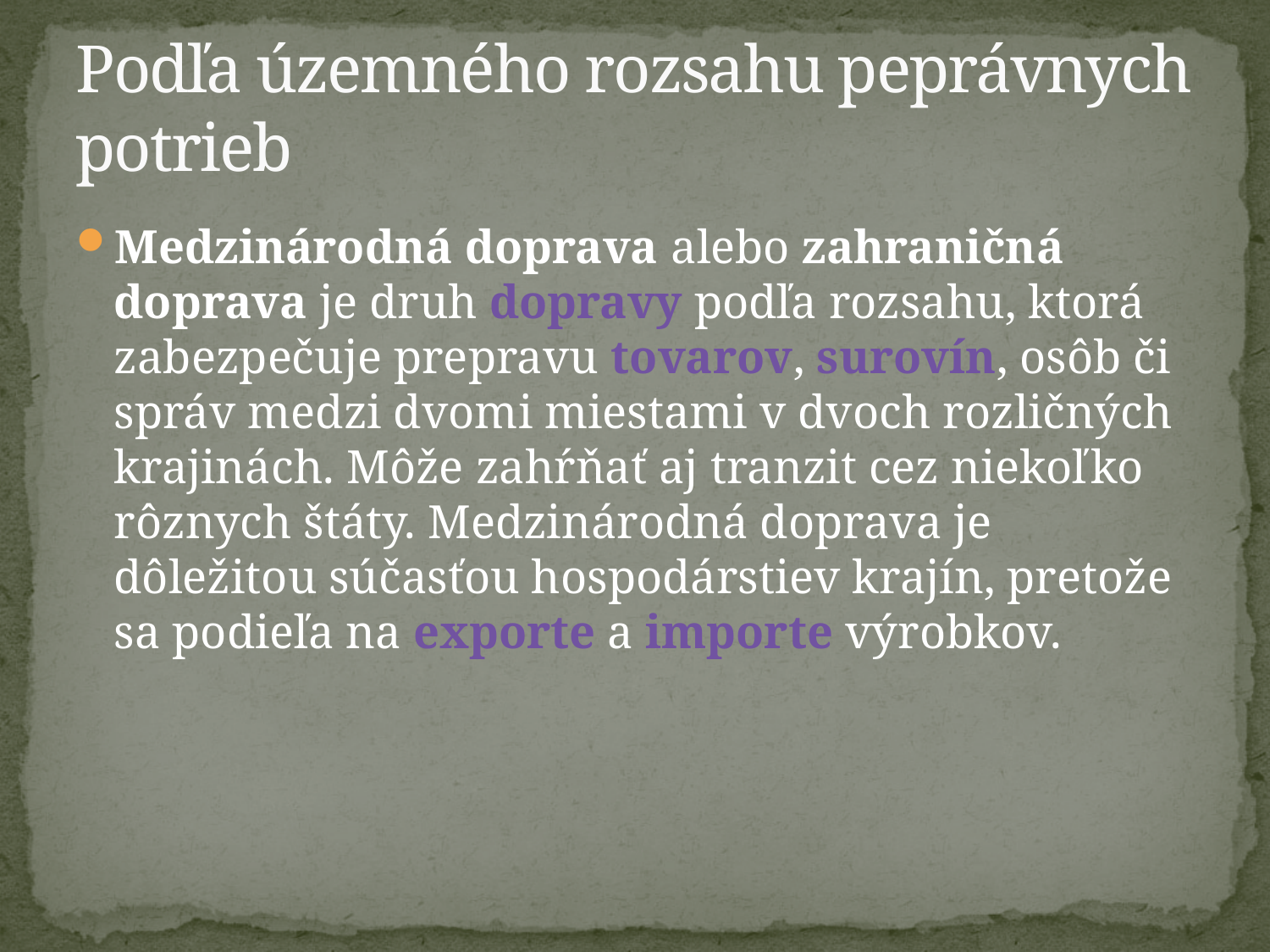

# Podľa územného rozsahu peprávnych potrieb
Medzinárodná doprava alebo zahraničná doprava je druh dopravy podľa rozsahu, ktorá zabezpečuje prepravu tovarov, surovín, osôb či správ medzi dvomi miestami v dvoch rozličných krajinách. Môže zahŕňať aj tranzit cez niekoľko rôznych štáty. Medzinárodná doprava je dôležitou súčasťou hospodárstiev krajín, pretože sa podieľa na exporte a importe výrobkov.